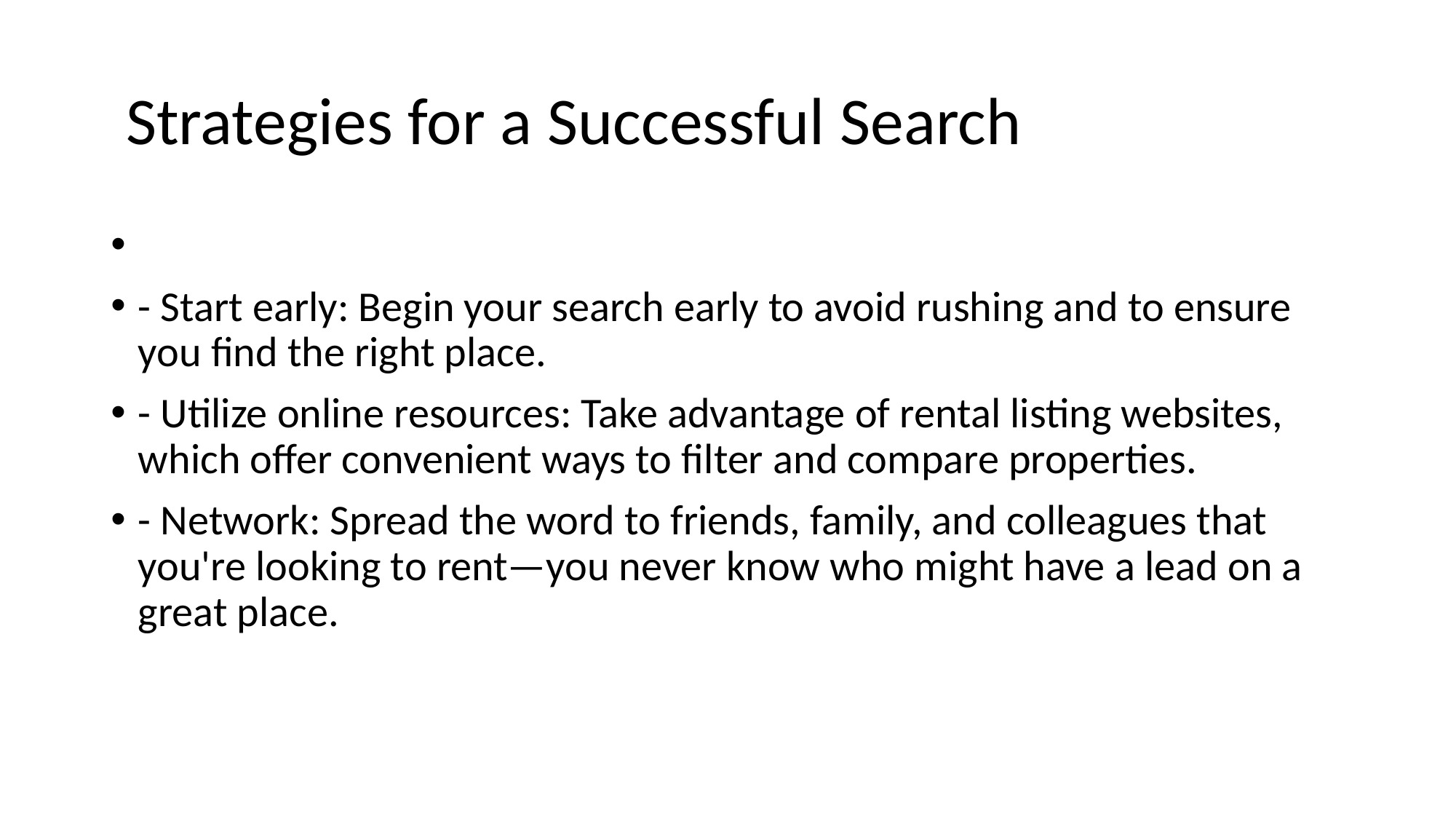

# Strategies for a Successful Search

- Start early: Begin your search early to avoid rushing and to ensure you find the right place.
- Utilize online resources: Take advantage of rental listing websites, which offer convenient ways to filter and compare properties.
- Network: Spread the word to friends, family, and colleagues that you're looking to rent—you never know who might have a lead on a great place.